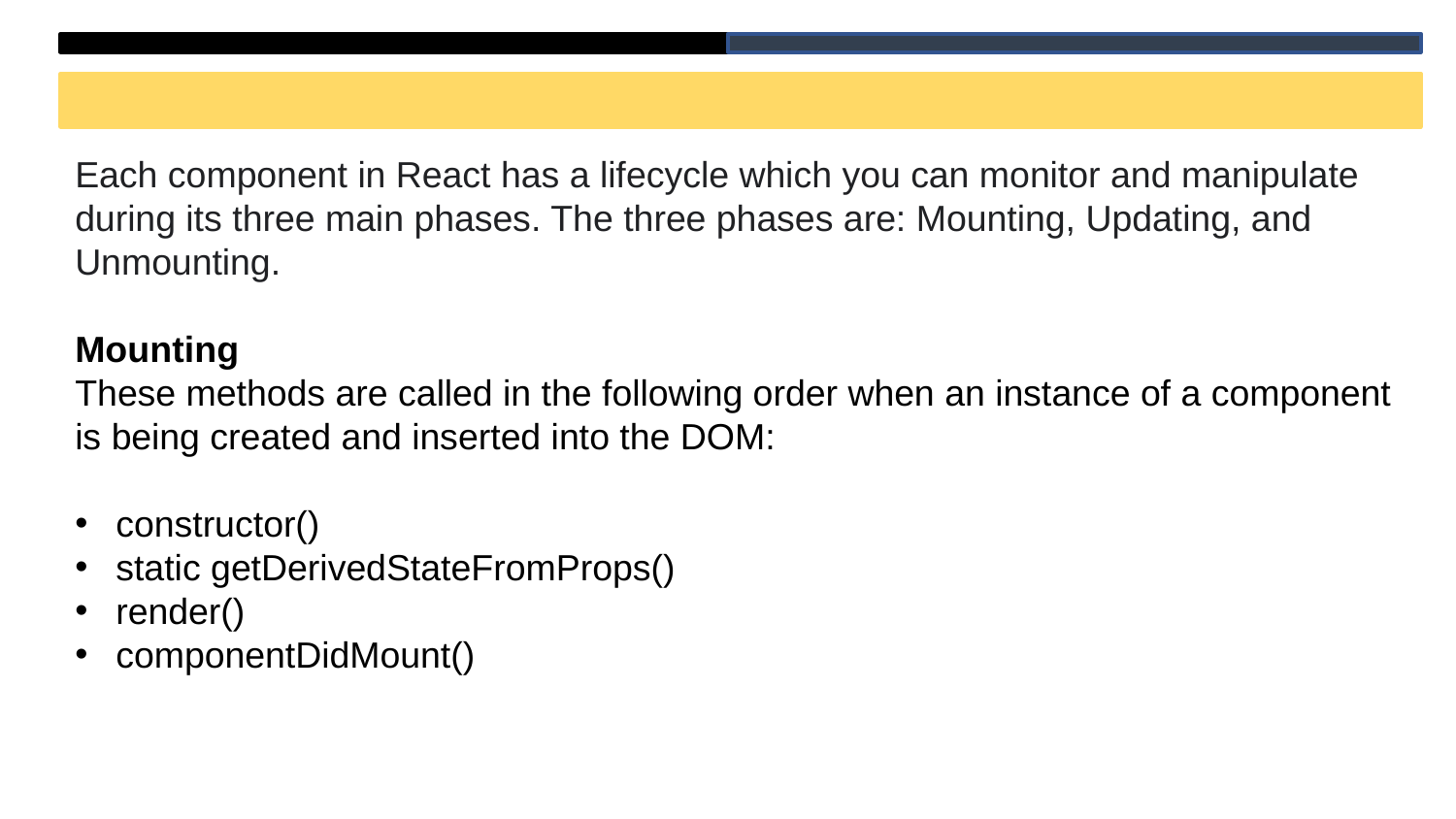

Each component in React has a lifecycle which you can monitor and manipulate during its three main phases. The three phases are: Mounting, Updating, and Unmounting.

Mounting
These methods are called in the following order when an instance of a component is being created and inserted into the DOM:

constructor()
static getDerivedStateFromProps()
render()
componentDidMount()